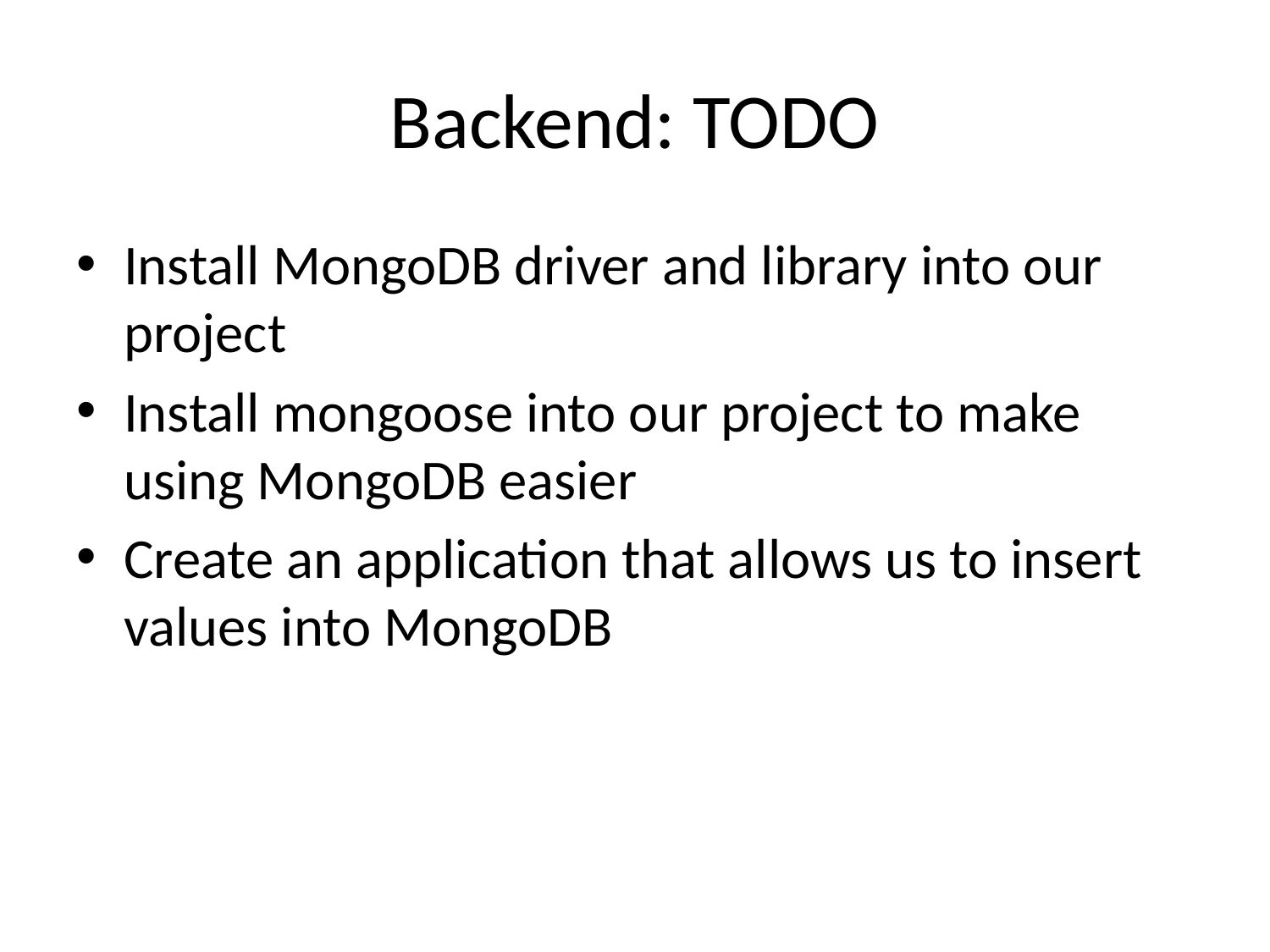

# Backend: TODO
Install MongoDB driver and library into our project
Install mongoose into our project to make using MongoDB easier
Create an application that allows us to insert values into MongoDB